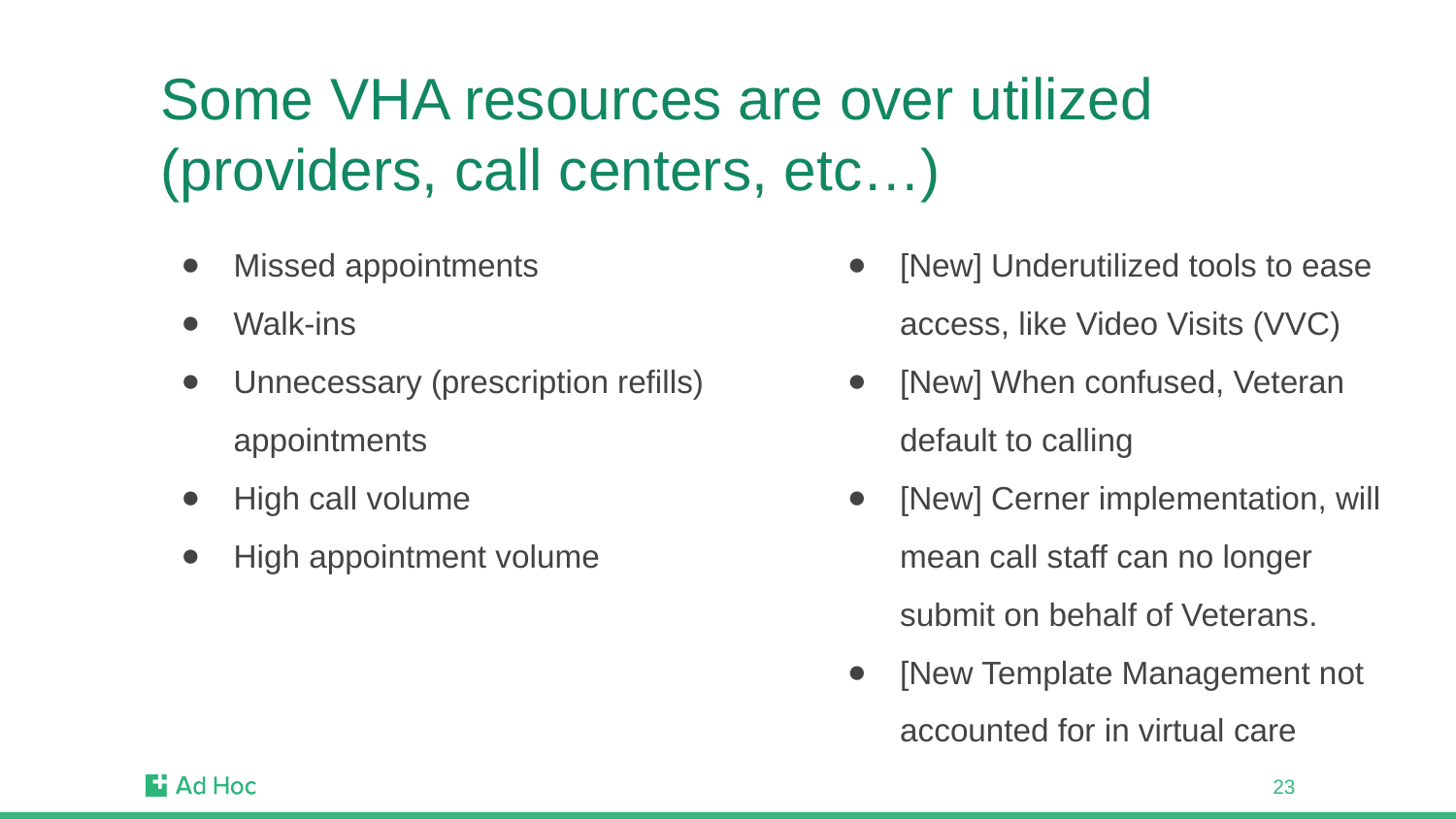

# Some VHA resources are over utilized (providers, call centers, etc…)
Missed appointments
Walk-ins
Unnecessary (prescription refills) appointments
High call volume
High appointment volume

[New] Underutilized tools to ease access, like Video Visits (VVC)
[New] When confused, Veteran default to calling
[New] Cerner implementation, will mean call staff can no longer submit on behalf of Veterans.
[New Template Management not accounted for in virtual care
23